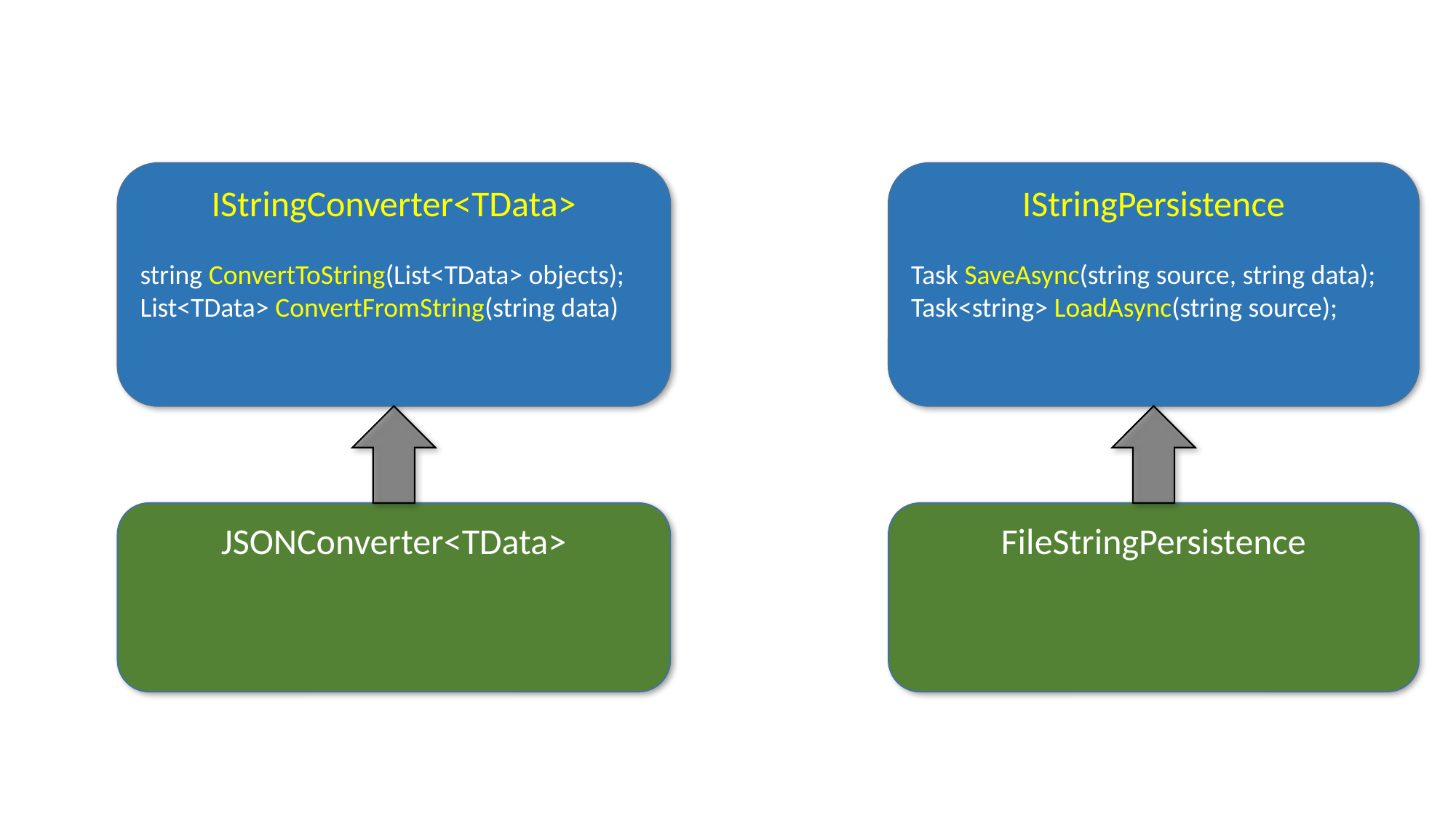

IStringConverter<TData>

string ConvertToString(List<TData> objects);
List<TData> ConvertFromString(string data)
IStringPersistence

Task SaveAsync(string source, string data);
Task<string> LoadAsync(string source);

JSONConverter<TData>

FileStringPersistence